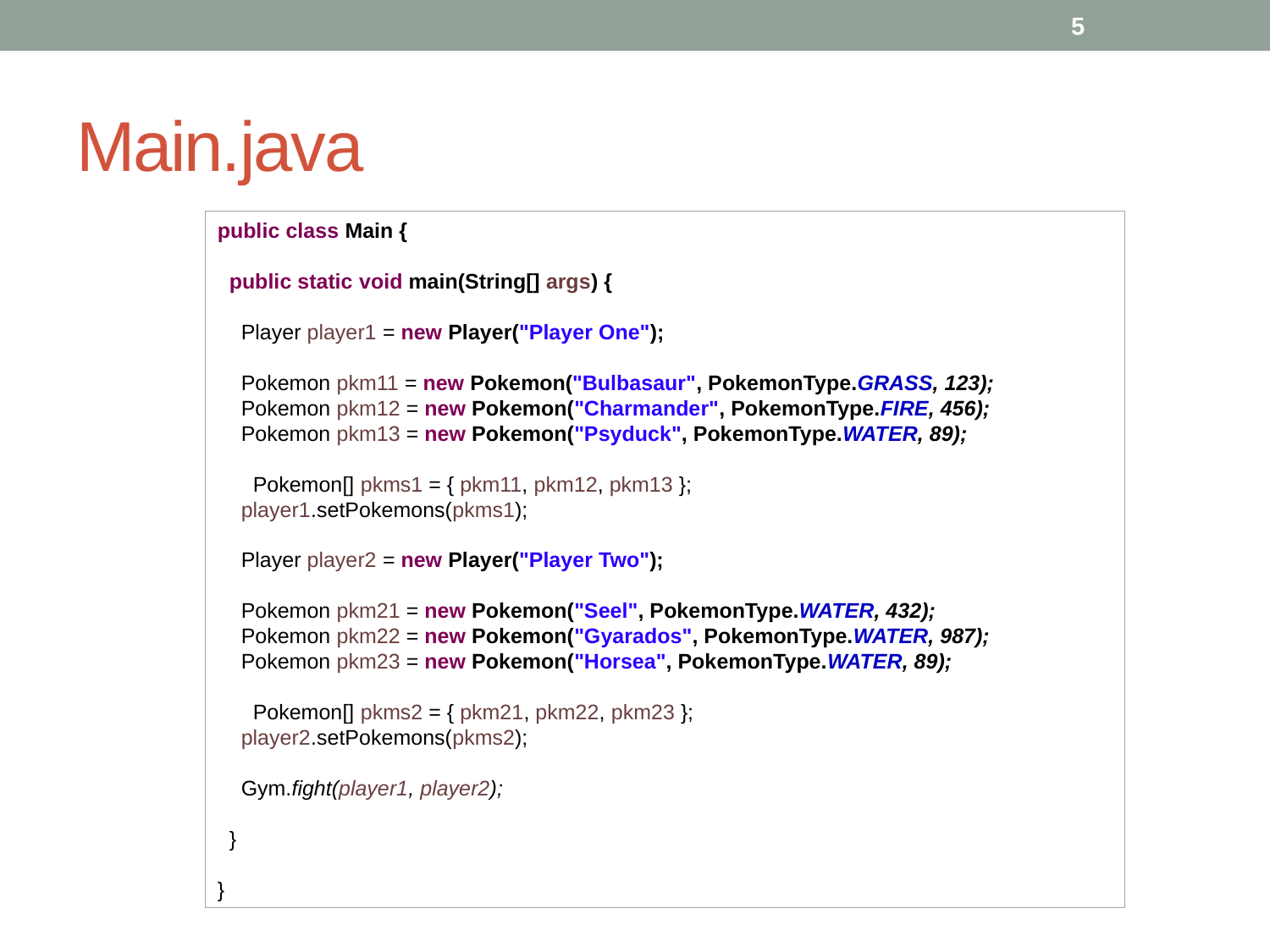

5
# Main.java
public class Main {

  public static void main(String[] args) {

    Player player1 = new Player("Player One");

    Pokemon pkm11 = new Pokemon("Bulbasaur", PokemonType.GRASS, 123);
    Pokemon pkm12 = new Pokemon("Charmander", PokemonType.FIRE, 456);
    Pokemon pkm13 = new Pokemon("Psyduck", PokemonType.WATER, 89);

      Pokemon[] pkms1 = { pkm11, pkm12, pkm13 };
    player1.setPokemons(pkms1);

    Player player2 = new Player("Player Two");

    Pokemon pkm21 = new Pokemon("Seel", PokemonType.WATER, 432);
    Pokemon pkm22 = new Pokemon("Gyarados", PokemonType.WATER, 987);
    Pokemon pkm23 = new Pokemon("Horsea", PokemonType.WATER, 89);

      Pokemon[] pkms2 = { pkm21, pkm22, pkm23 };
    player2.setPokemons(pkms2);

    Gym.fight(player1, player2);

  }

}